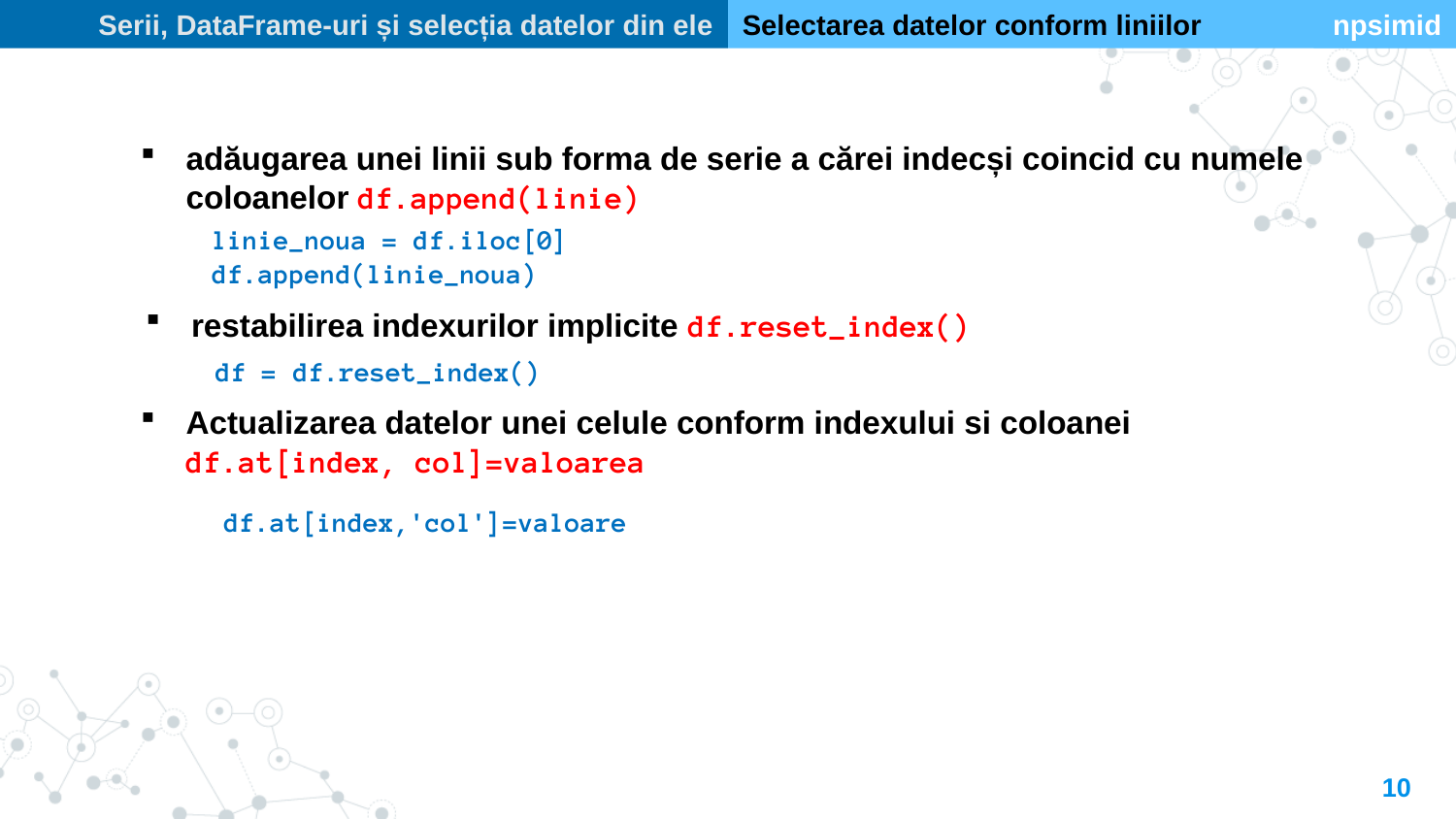

Serii, DataFrame-uri și selecția datelor din ele
Selectarea datelor conform liniilor
npsimid
adăugarea unei linii sub forma de serie a cărei indecși coincid cu numele coloanelor df.append(linie)
linie_noua = df.iloc[0]
df.append(linie_noua)
restabilirea indexurilor implicite df.reset_index()
df = df.reset_index()
Actualizarea datelor unei celule conform indexului si coloanei               df.at[index, col]=valoarea
df.at[index,'col']=valoare
10